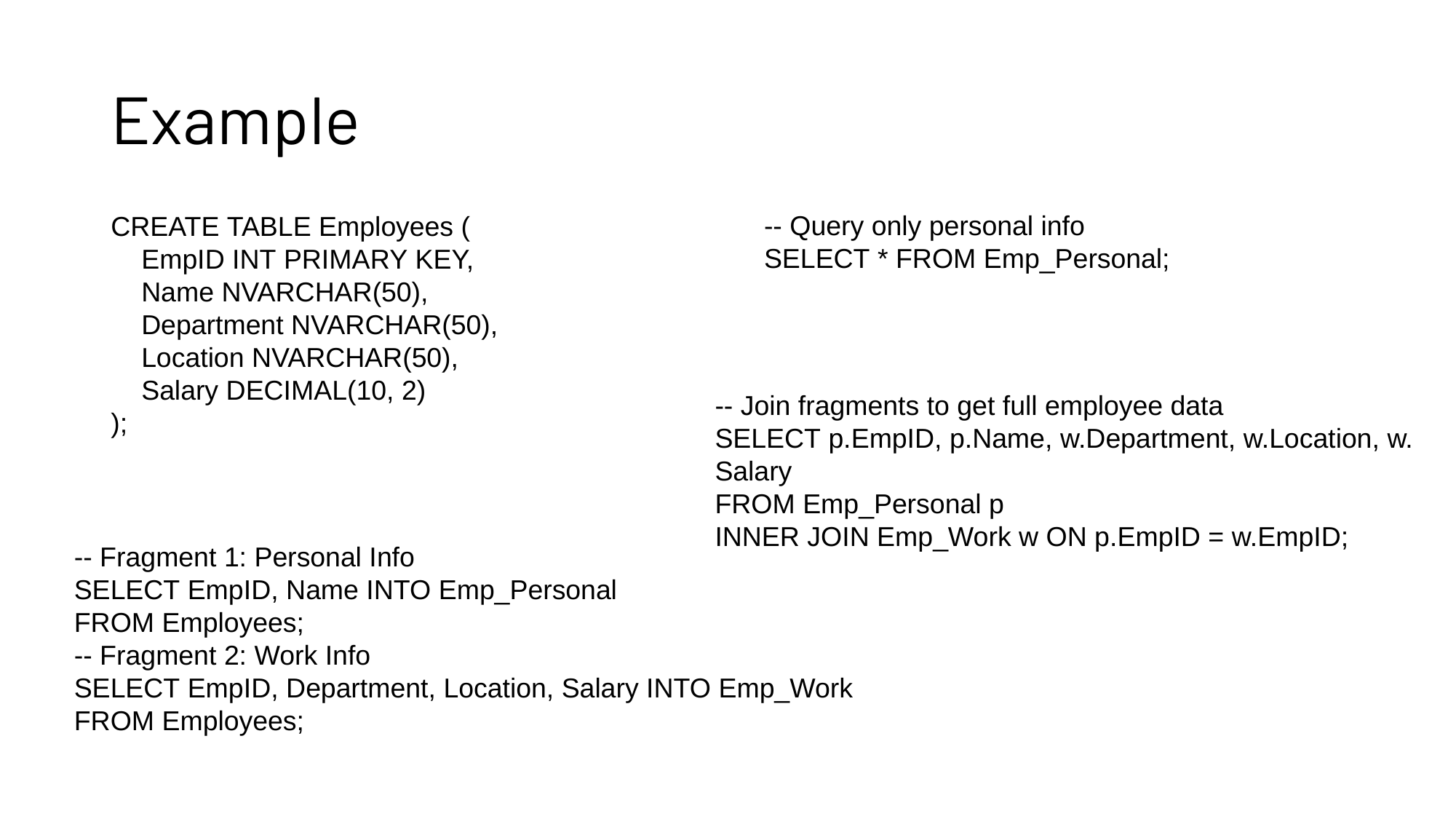

# Example
CREATE TABLE Employees (
    EmpID INT PRIMARY KEY,
    Name NVARCHAR(50),
    Department NVARCHAR(50),
    Location NVARCHAR(50),
    Salary DECIMAL(10, 2)
);

-- Query only personal info
SELECT * FROM Emp_Personal;

-- Join fragments to get full employee data
SELECT p.EmpID, p.Name, w.Department, w.Location, w.Salary
FROM Emp_Personal p
INNER JOIN Emp_Work w ON p.EmpID = w.EmpID;

-- Fragment 1: Personal Info
SELECT EmpID, Name INTO Emp_Personal
FROM Employees;
-- Fragment 2: Work Info
SELECT EmpID, Department, Location, Salary INTO Emp_Work
FROM Employees;